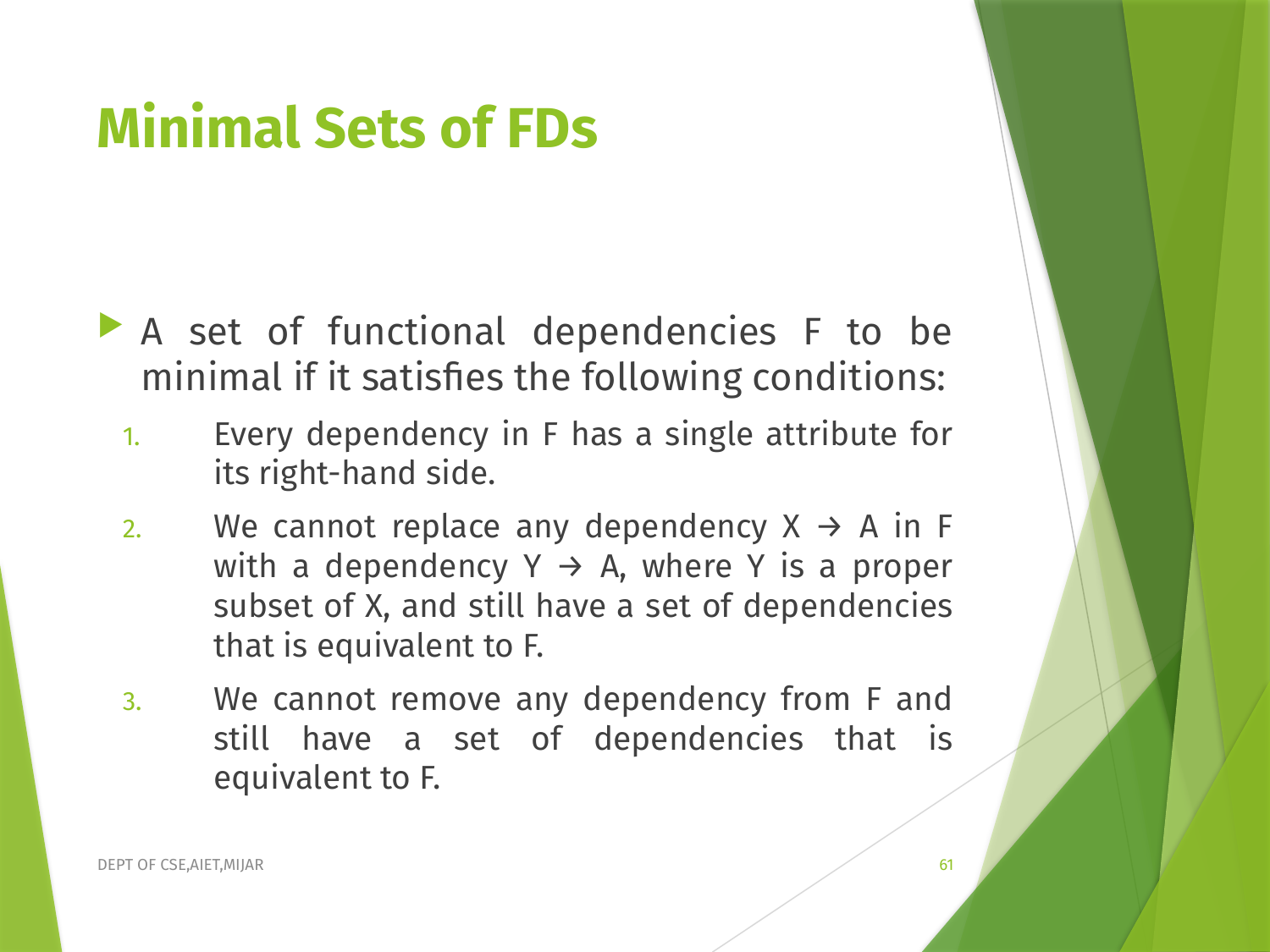

# Minimal Sets of FDs
A set of functional dependencies F to be minimal if it satisfies the following conditions:
Every dependency in F has a single attribute for its right-hand side.
We cannot replace any dependency X → A in F with a dependency Y → A, where Y is a proper subset of X, and still have a set of dependencies that is equivalent to F.
We cannot remove any dependency from F and still have a set of dependencies that is equivalent to F.
DEPT OF CSE,AIET,MIJAR
61